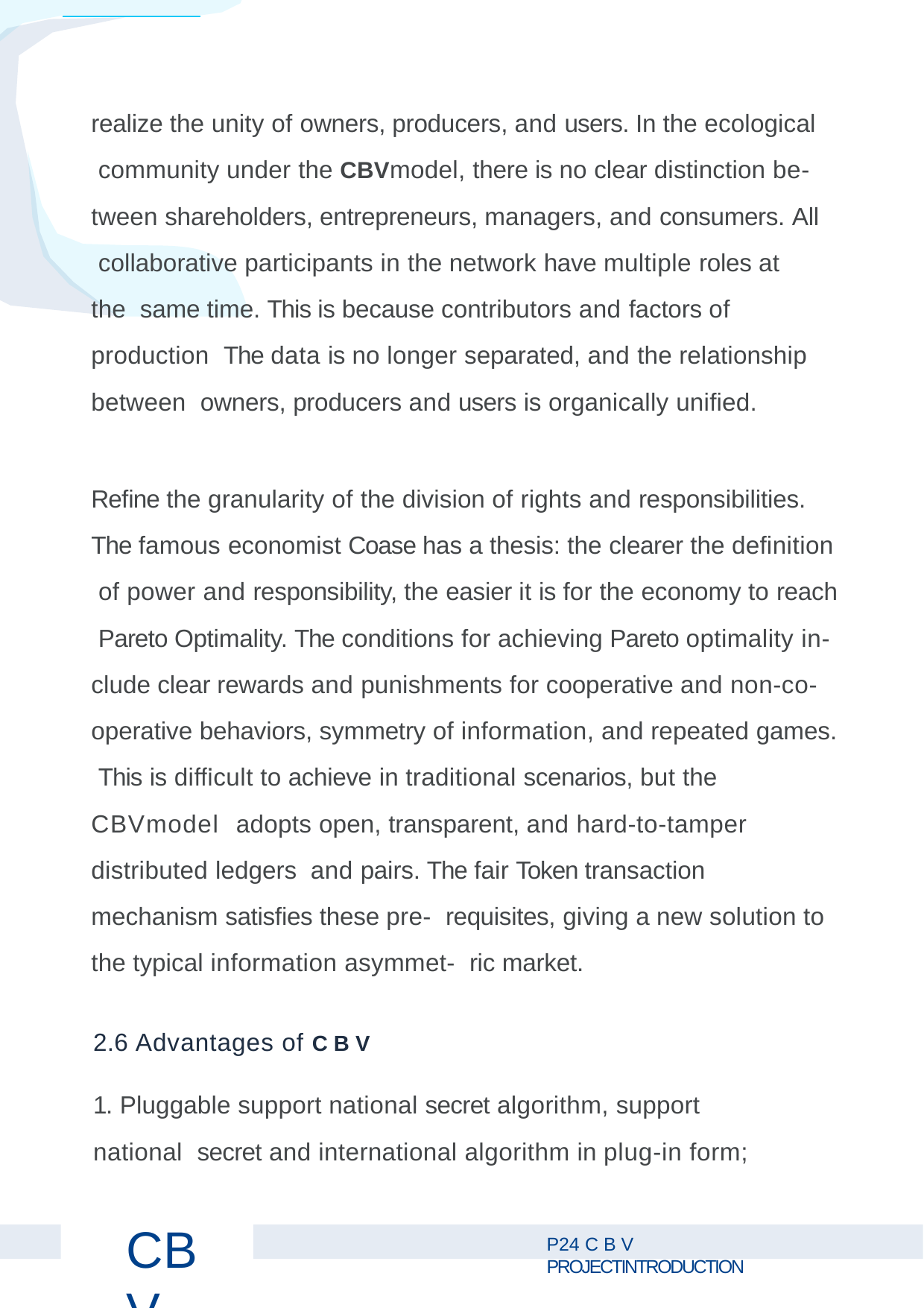

realize the unity of owners, producers, and users. In the ecological  community under the CBVmodel, there is no clear distinction be-  tween shareholders, entrepreneurs, managers, and consumers. All  collaborative participants in the network have multiple roles at the  same time. This is because contributors and factors of production  The data is no longer separated, and the relationship between  owners, producers and users is organically uniﬁed.

Reﬁne the granularity of the division of rights and responsibilities.  The famous economist Coase has a thesis: the clearer the deﬁnition  of power and responsibility, the easier it is for the economy to reach  Pareto Optimality. The conditions for achieving Pareto optimality in-  clude clear rewards and punishments for cooperative and non-co-  operative behaviors, symmetry of information, and repeated games.  This is diﬃcult to achieve in traditional scenarios, but the CBVmodel  adopts open, transparent, and hard-to-tamper distributed ledgers  and pairs. The fair Token transaction mechanism satisﬁes these pre-  requisites, giving a new solution to the typical information asymmet-  ric market.

2.6 Advantages of C B V
1. Pluggable support national secret algorithm, support national  secret and international algorithm in plug-in form;

CBV

P24 C B V PROJECTINTRODUCTION